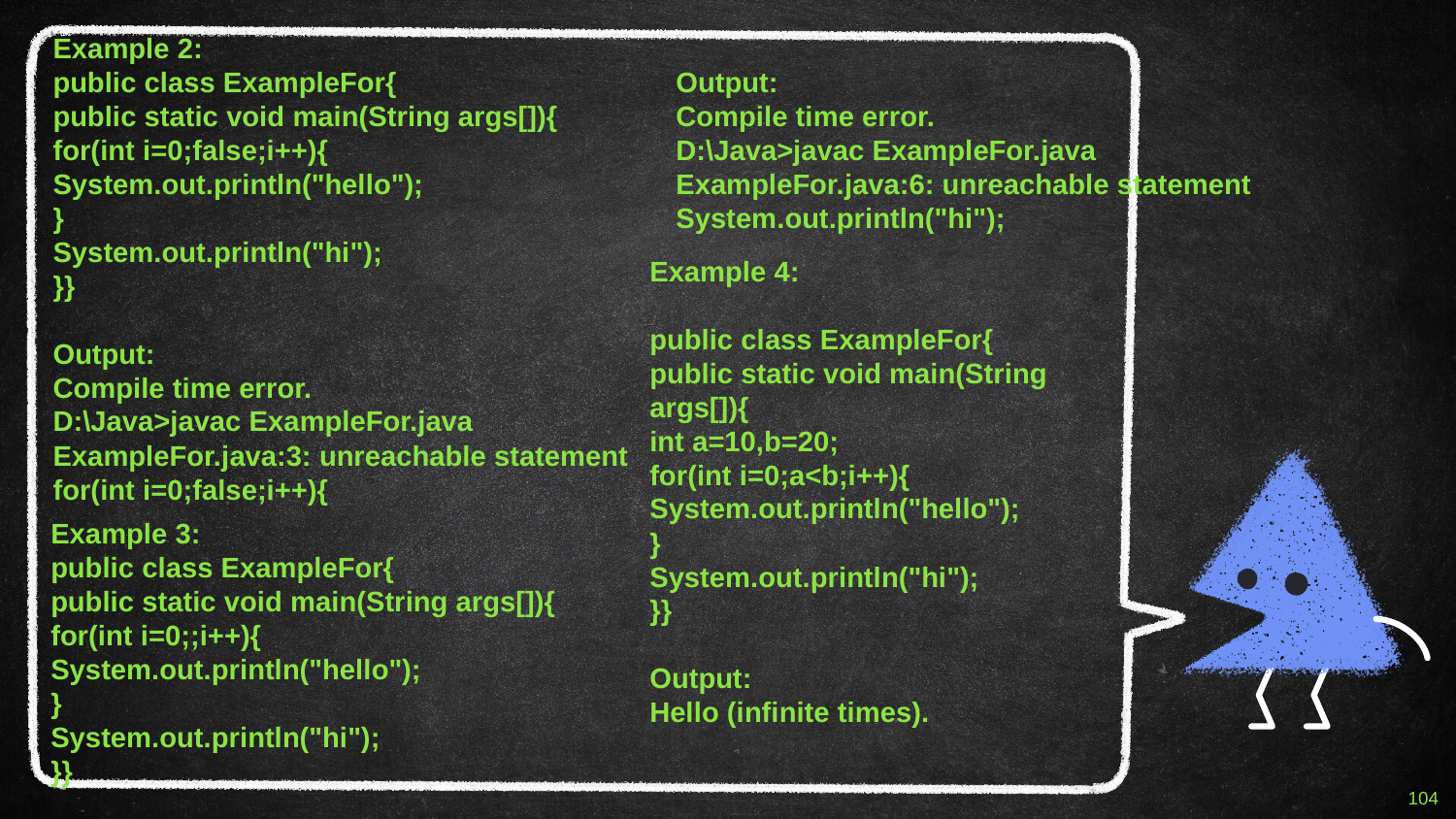

Example 2:
public class ExampleFor{
public static void main(String args[]){
for(int i=0;false;i++){
System.out.println("hello");
}
System.out.println("hi");
}}

Output:
Compile time error.
D:\Java>javac ExampleFor.java
ExampleFor.java:3: unreachable statement
for(int i=0;false;i++){
Output:
Compile time error.
D:\Java>javac ExampleFor.java
ExampleFor.java:6: unreachable statement
System.out.println("hi");
Example 4:

public class ExampleFor{
public static void main(String args[]){
int a=10,b=20;
for(int i=0;a<b;i++){
System.out.println("hello");
}
System.out.println("hi");
}}

Output:
Hello (infinite times).
Example 3:
public class ExampleFor{
public static void main(String args[]){
for(int i=0;;i++){
System.out.println("hello");
}
System.out.println("hi");
}}
104